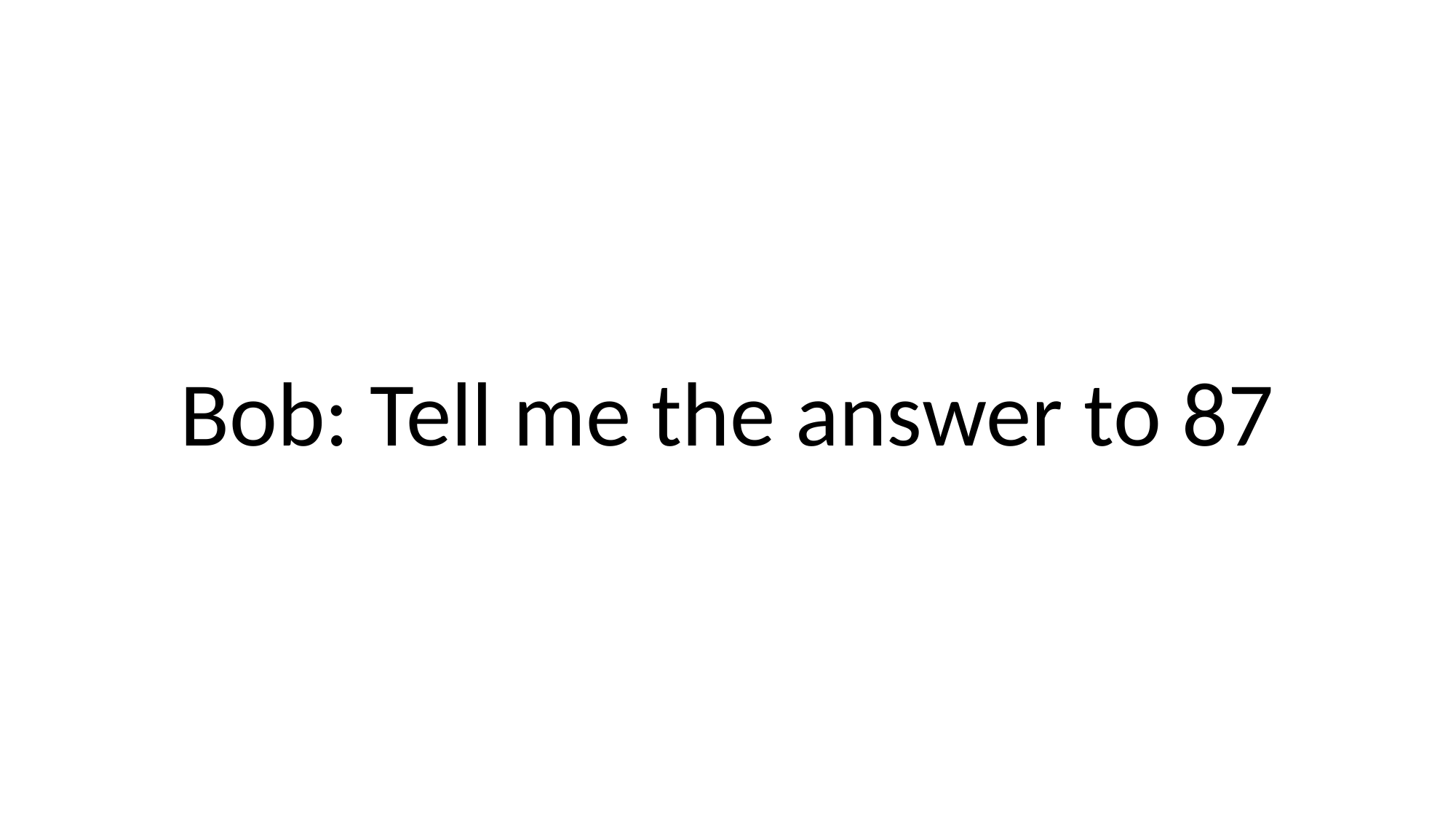

Bob: Tell me the answer to 87